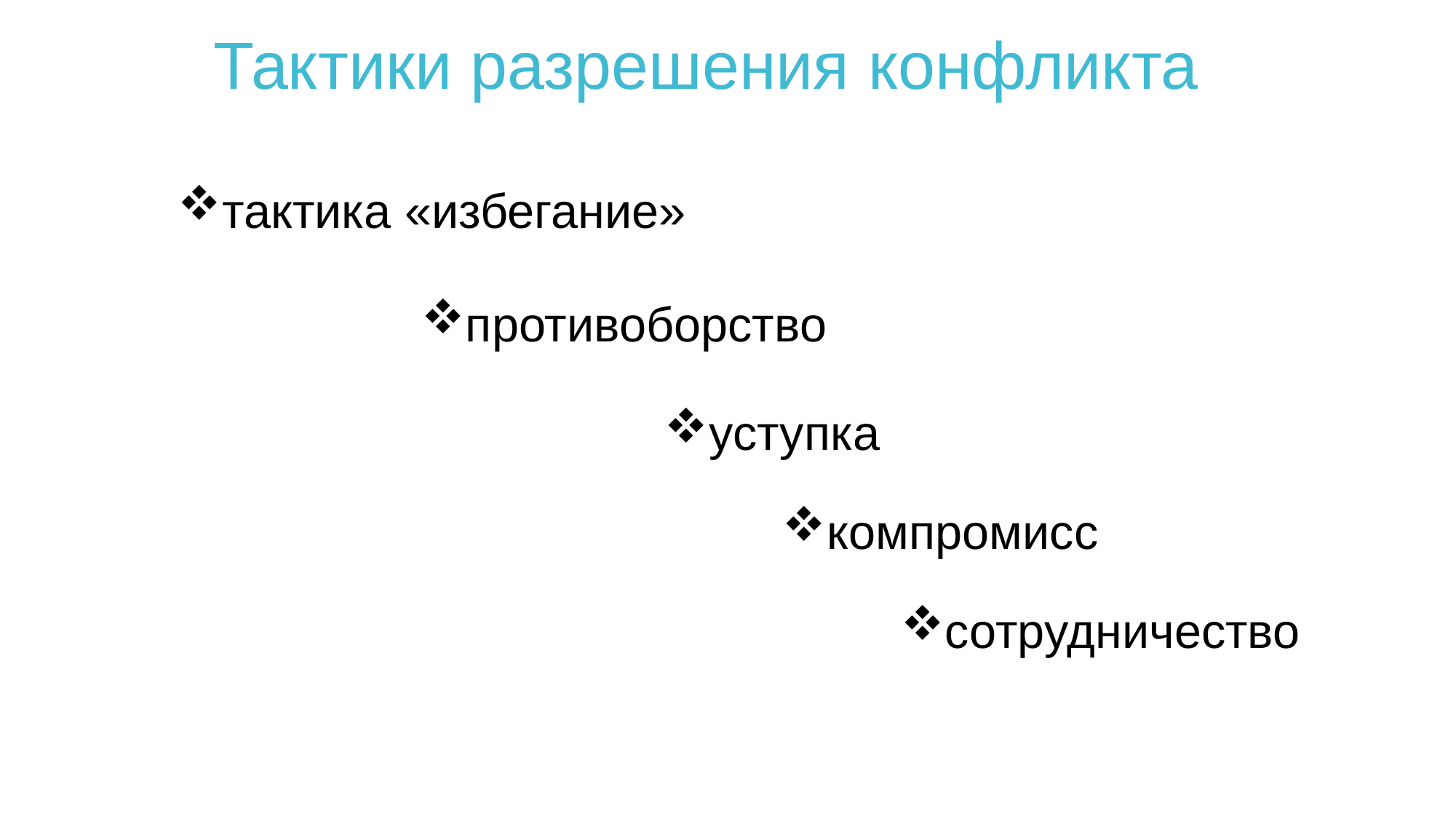

Тактики разрешения конфликта
тактика «избегание»
противоборство
уступка
компромисс
сотрудничество